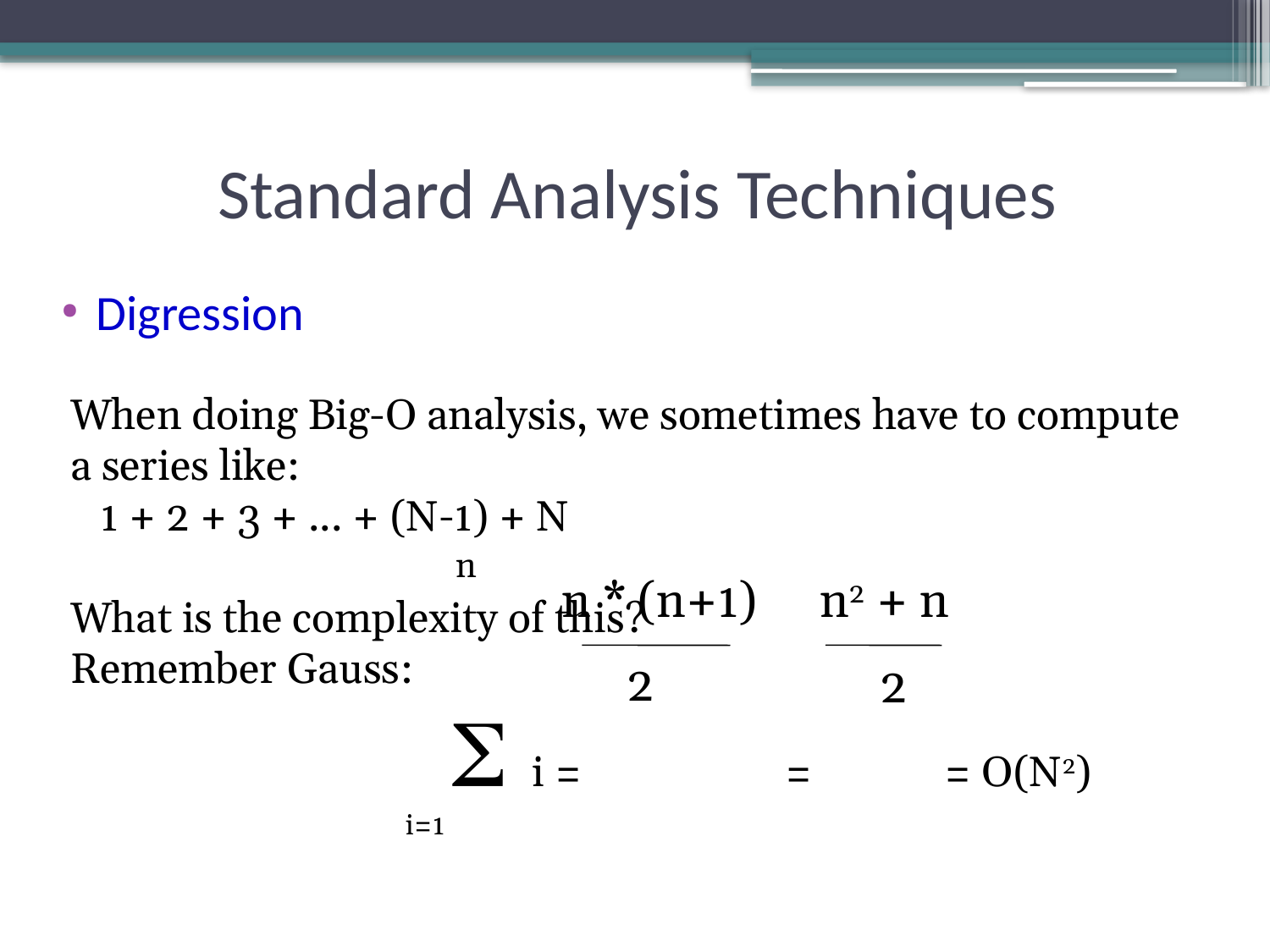

# Standard Analysis Techniques
Digression
When doing Big-O analysis, we sometimes have to compute
a series like:
   1 + 2 + 3 + ... + (N-1) + N

What is the complexity of this?
Remember Gauss:
			Σ i =                    =             = O(N2)
                                 i=1
n
n * (n+1)
n2 + n

2

2